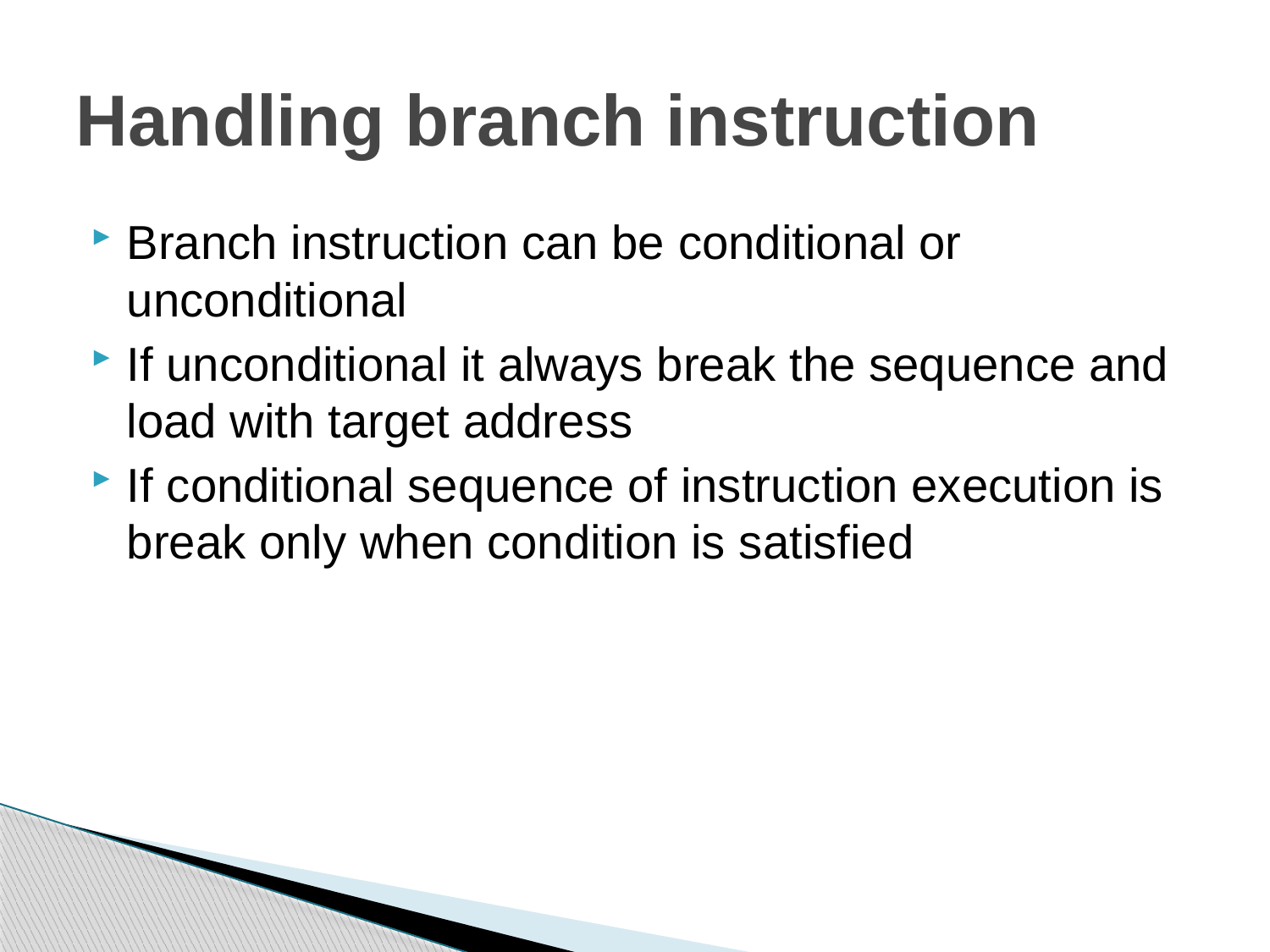

# Handling branch instruction
Branch instruction can be conditional or unconditional
If unconditional it always break the sequence and load with target address
If conditional sequence of instruction execution is break only when condition is satisfied